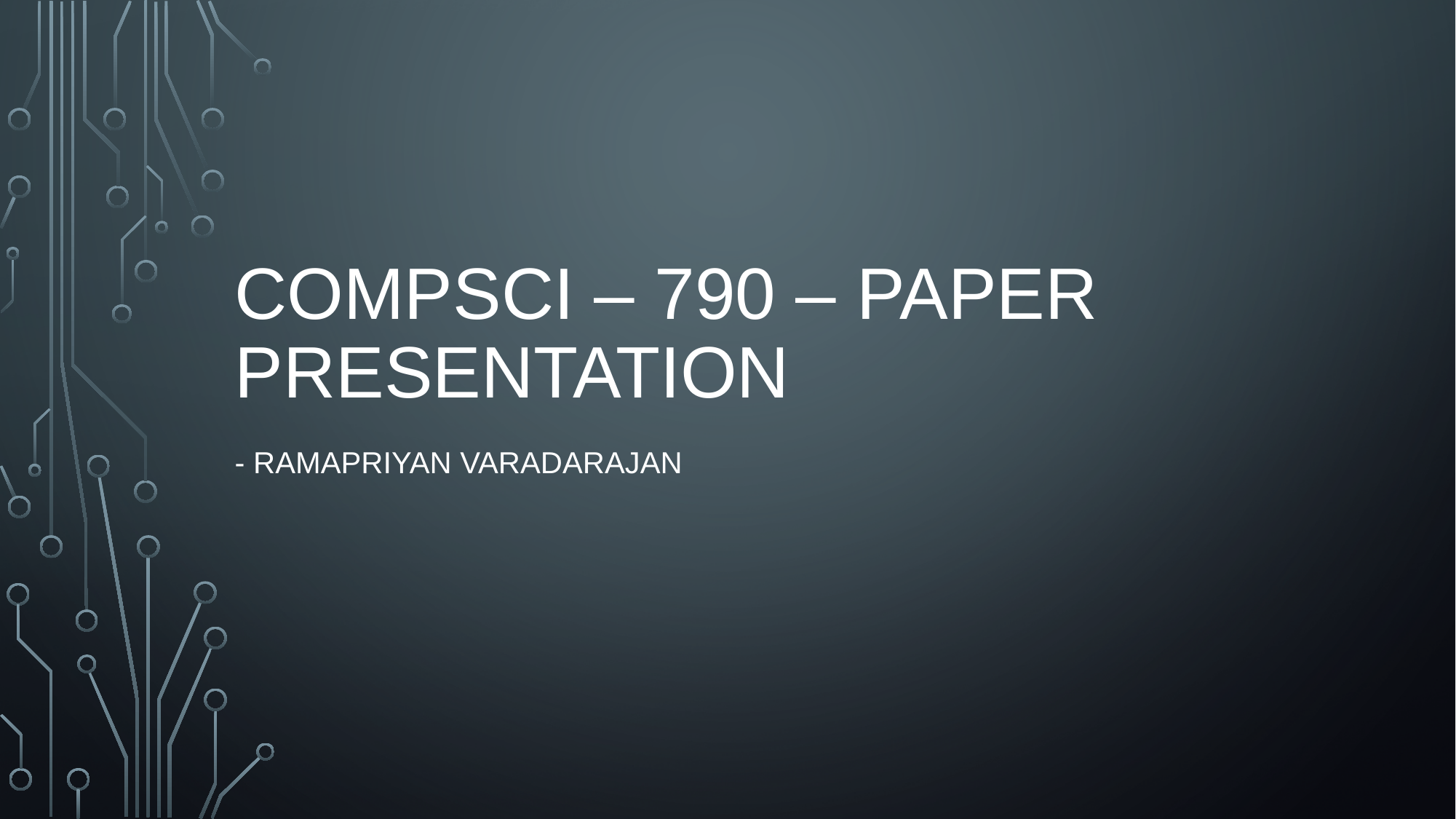

# Compsci – 790 – paper presentation
- Ramapriyan Varadarajan